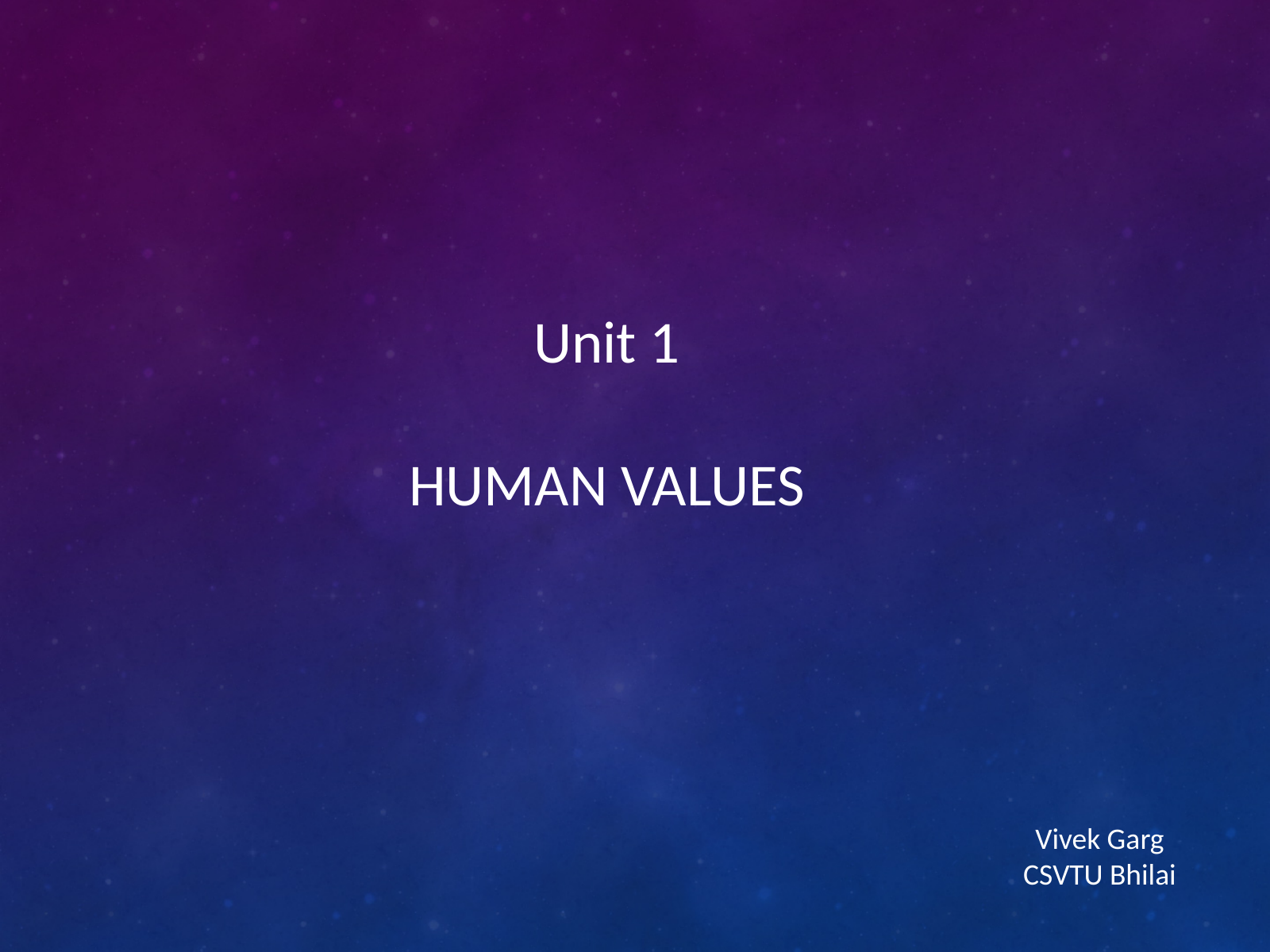

Unit 1

HUMAN VALUES
Vivek Garg
CSVTU Bhilai